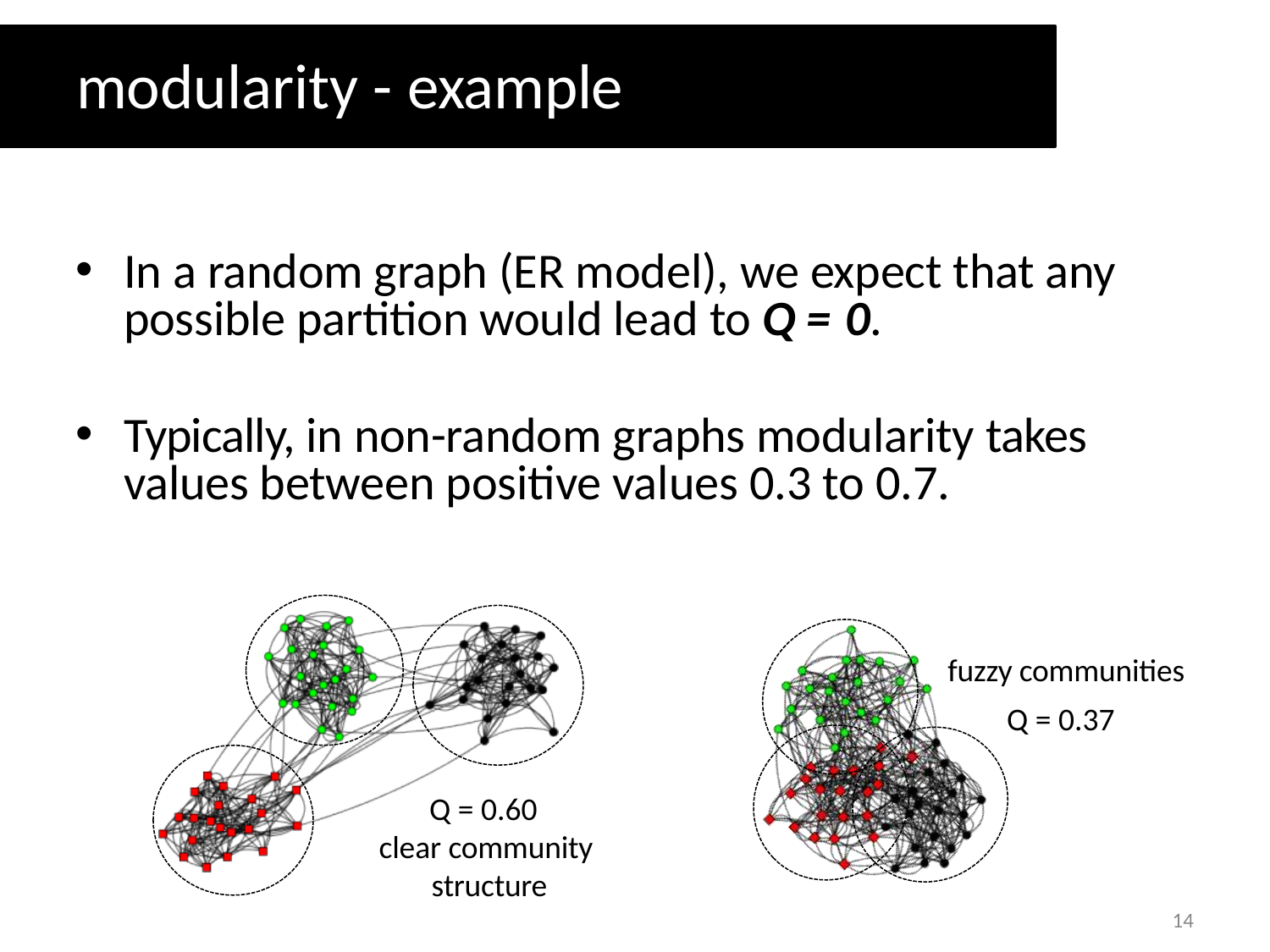

# modularity - example
In a random graph (ER model), we expect that any  possible partition would lead to Q = 0.

Typically, in non-random graphs modularity takes  values between positive values 0.3 to 0.7.

fuzzy communities  Q = 0.37
Q = 0.60
clear community  structure
14